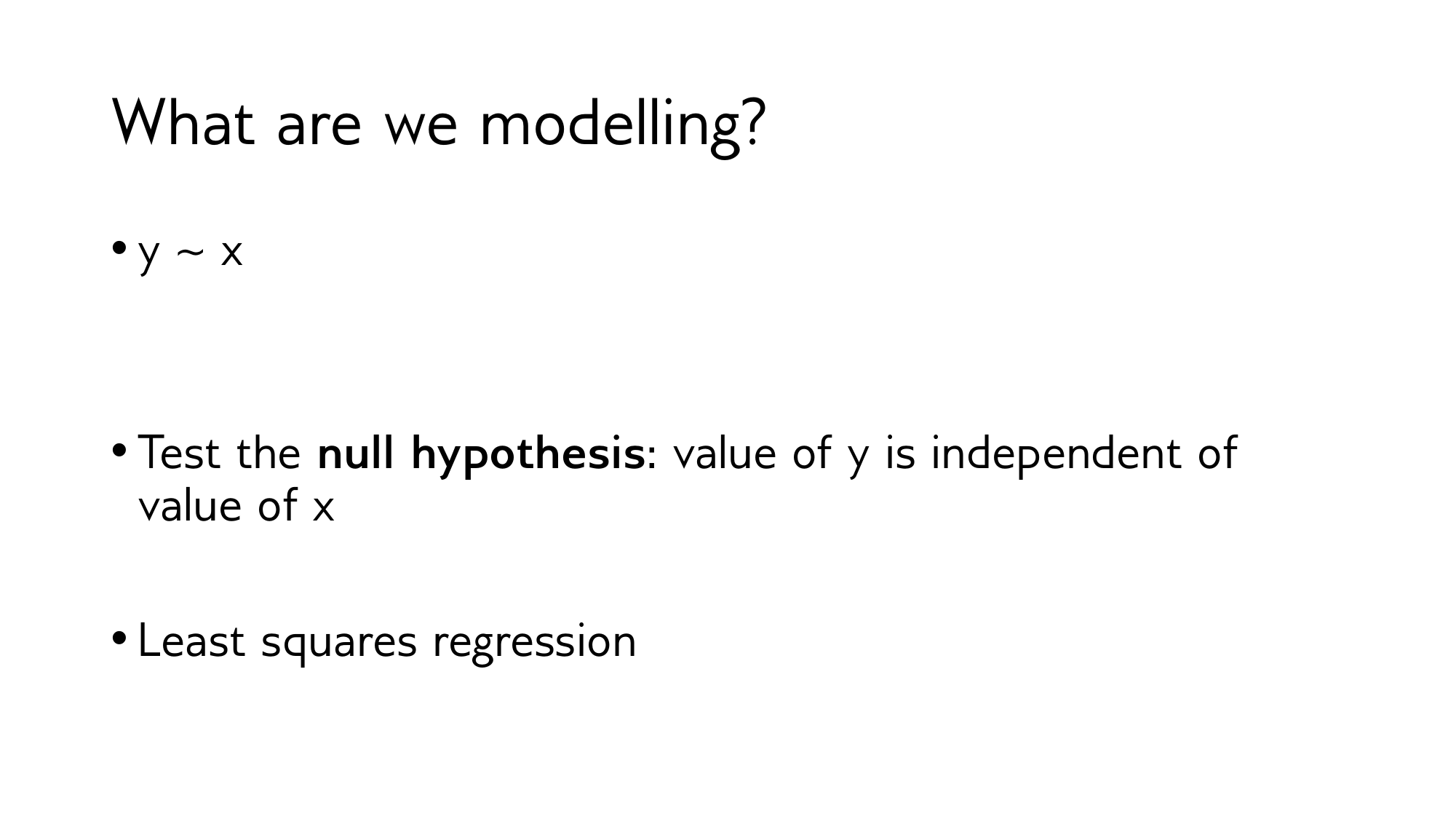

# What are we modelling?
y ~ x

Test the null hypothesis: value of y is independent of value of x

Least squares regression